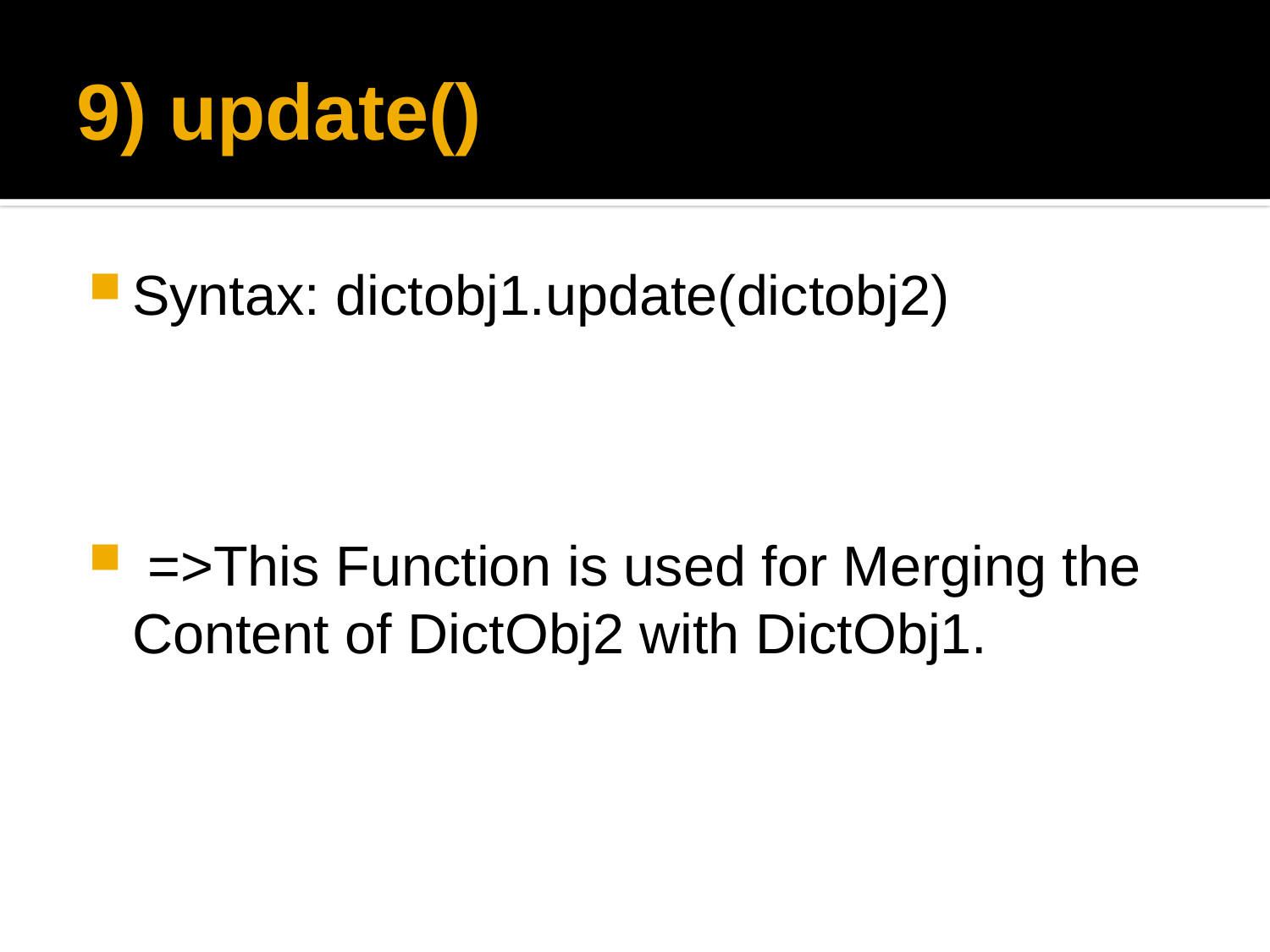

# 9) update()
Syntax: dictobj1.update(dictobj2)

 =>This Function is used for Merging the Content of DictObj2 with DictObj1.